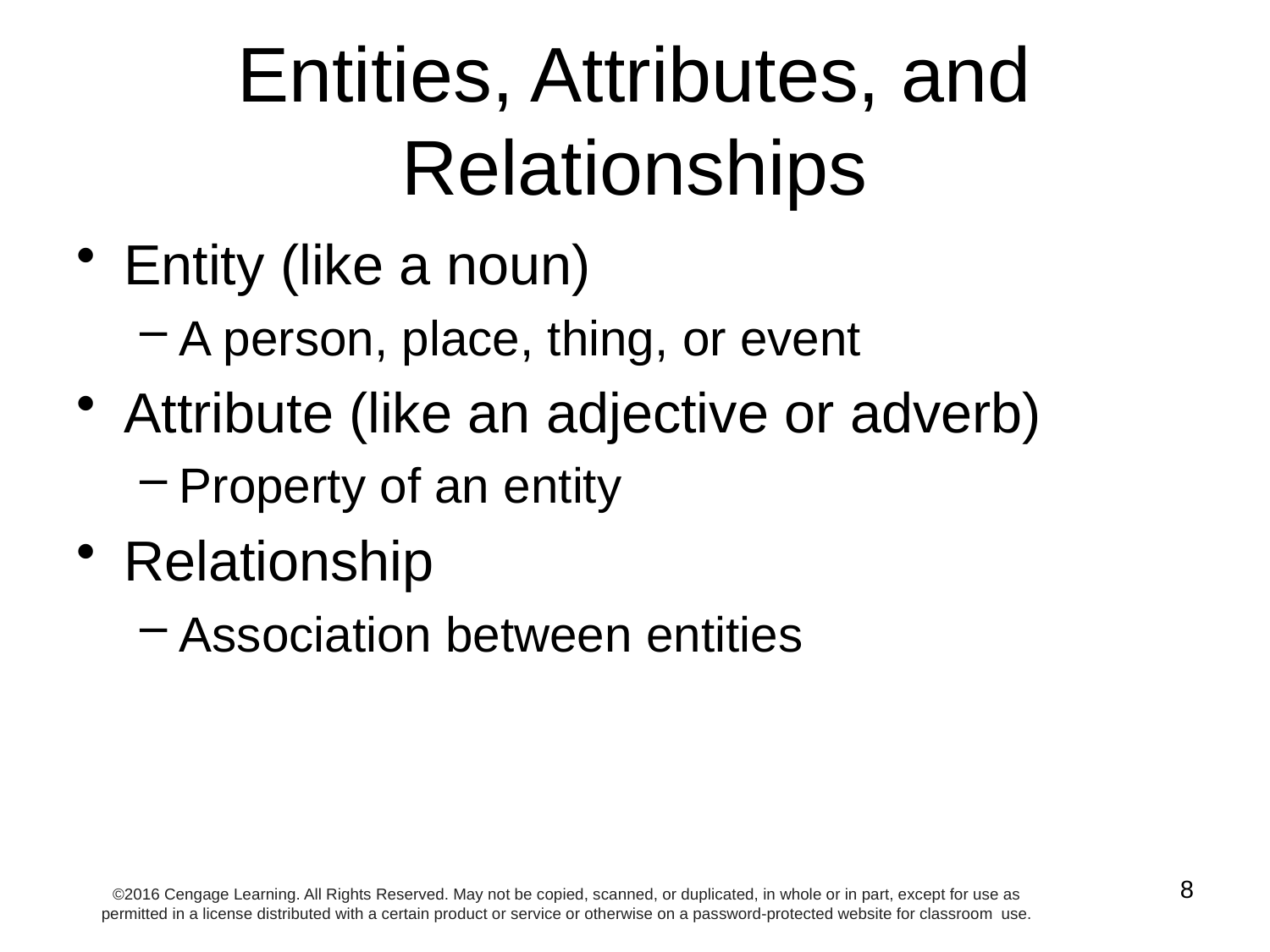

# Entities, Attributes, and Relationships
Entity (like a noun)
A person, place, thing, or event
Attribute (like an adjective or adverb)
Property of an entity
Relationship
Association between entities
8
©2016 Cengage Learning. All Rights Reserved. May not be copied, scanned, or duplicated, in whole or in part, except for use as permitted in a license distributed with a certain product or service or otherwise on a password-protected website for classroom  use.